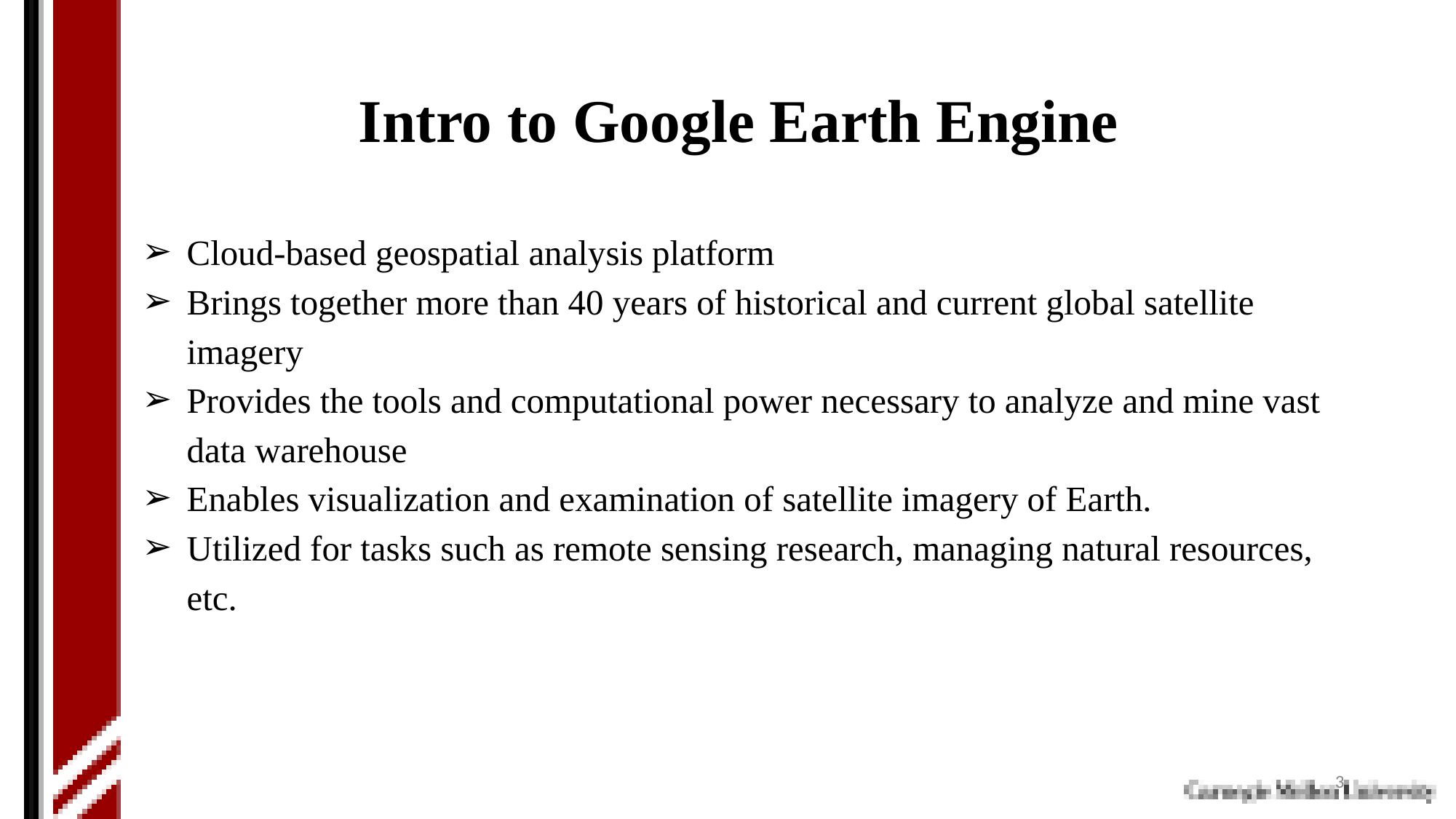

# Intro to Google Earth Engine
Cloud-based geospatial analysis platform
Brings together more than 40 years of historical and current global satellite imagery
Provides the tools and computational power necessary to analyze and mine vast data warehouse
Enables visualization and examination of satellite imagery of Earth.
Utilized for tasks such as remote sensing research, managing natural resources, etc.
3